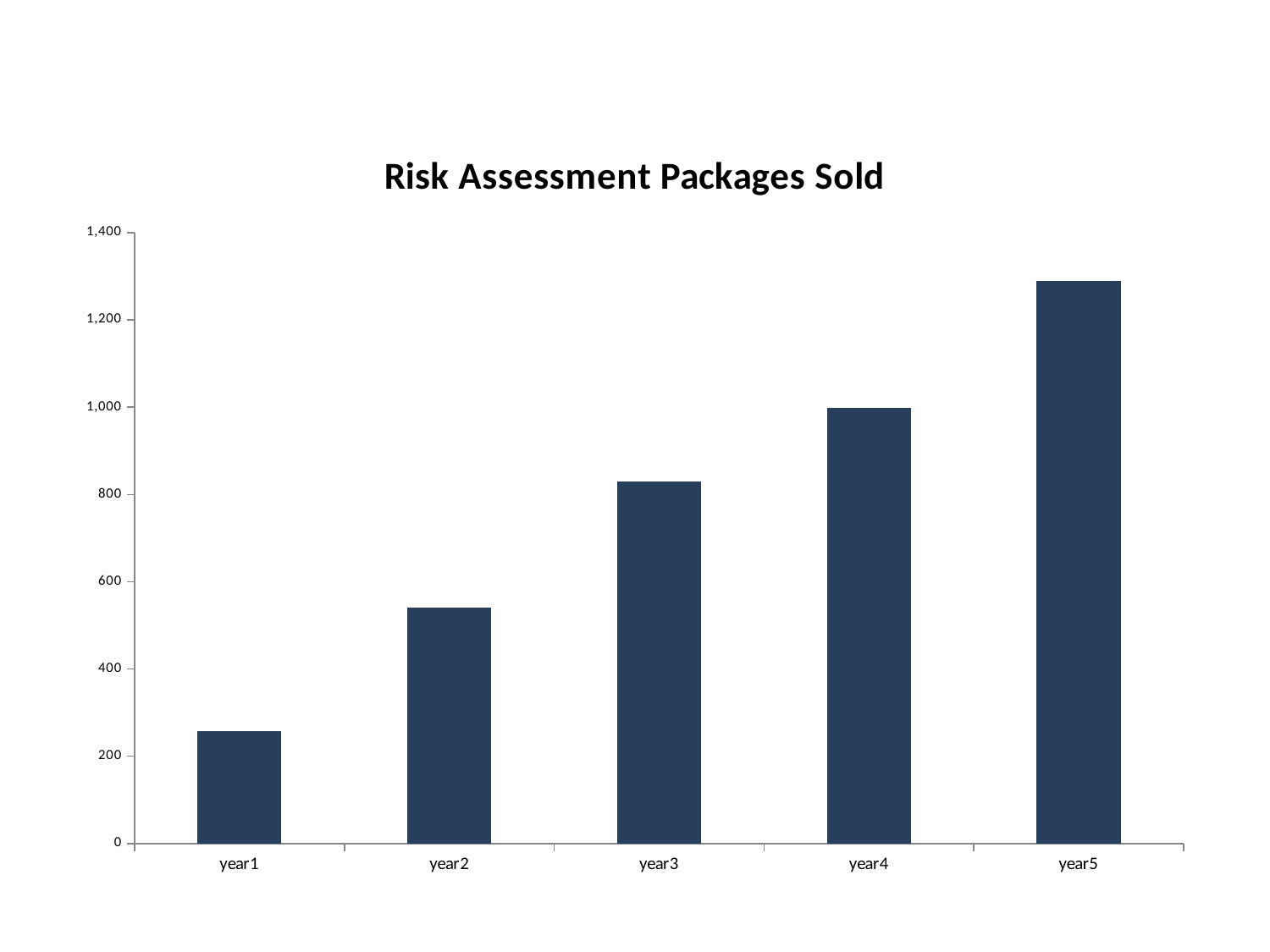

### Chart: Risk Assessment Packages Sold

| Category | Risk packages |
|---|---|
| year1 | 257.0 |
| year2 | 541.0 |
| year3 | 829.0 |
| year4 | 999.0 |
| year5 | 1290.0 |